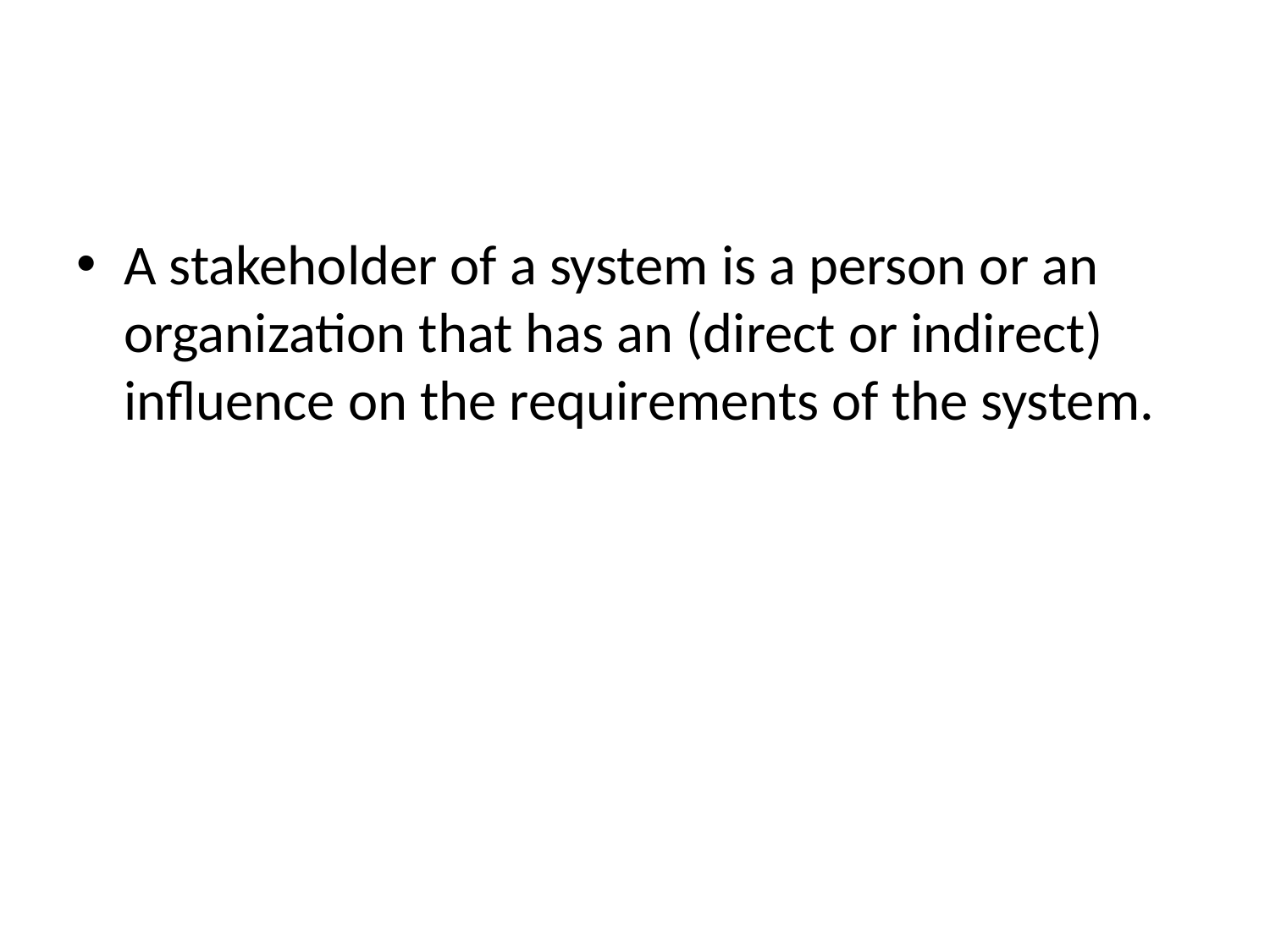

#
A stakeholder of a system is a person or an organization that has an (direct or indirect) influence on the requirements of the system.